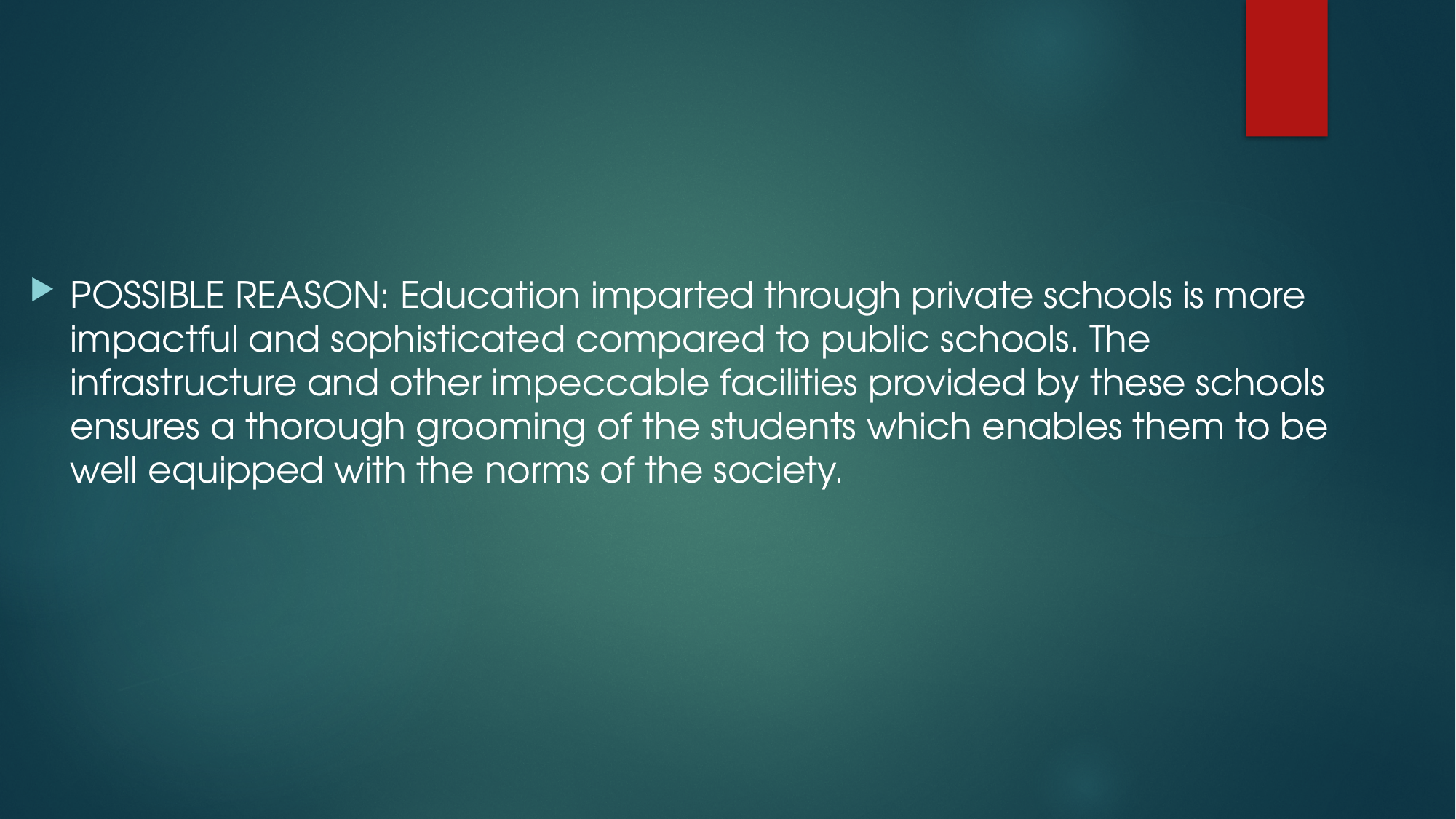

POSSIBLE REASON: Education imparted through private schools is more impactful and sophisticated compared to public schools. The infrastructure and other impeccable facilities provided by these schools ensures a thorough grooming of the students which enables them to be well equipped with the norms of the society.
#